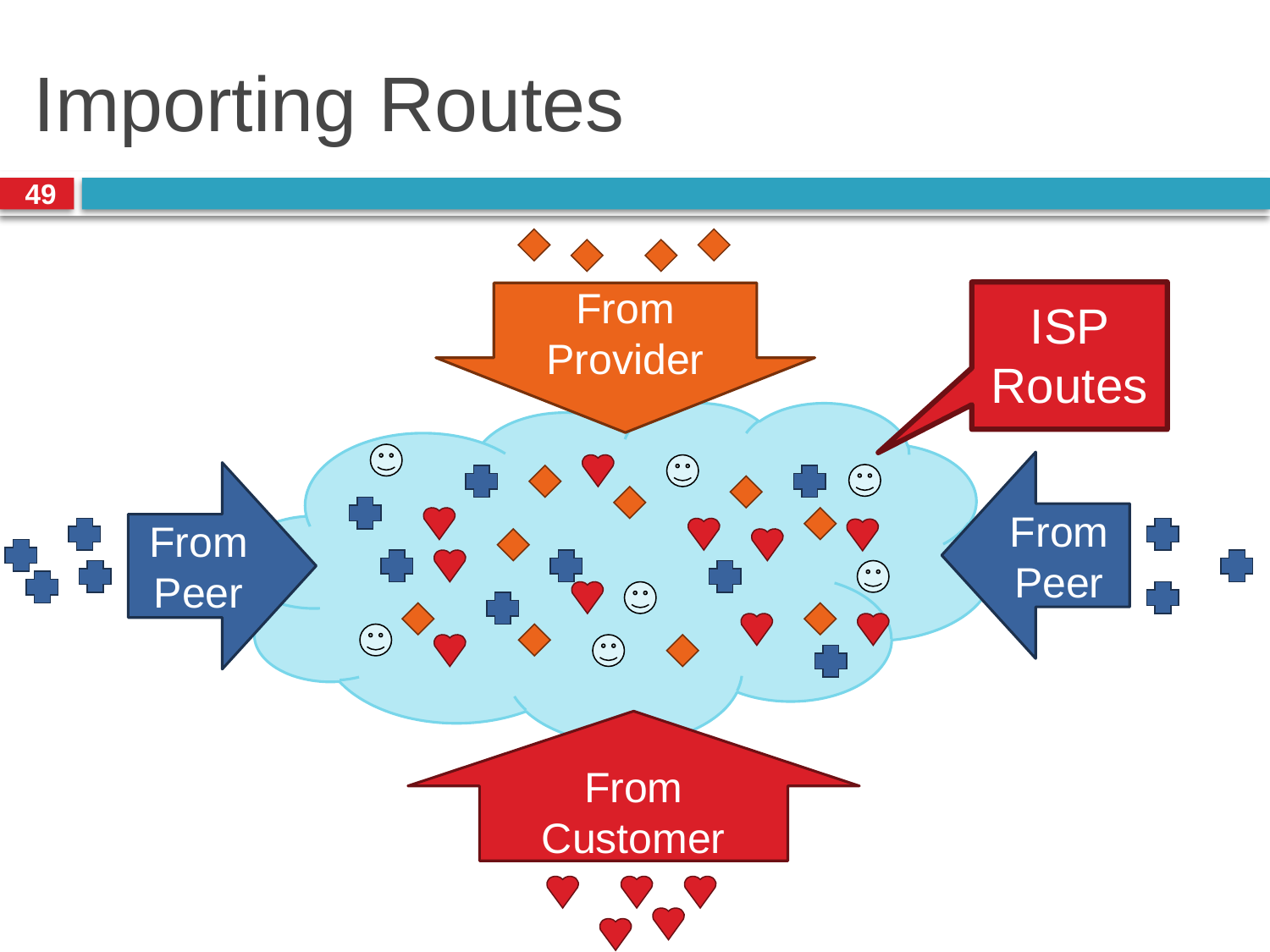

# Importing Routes
49

ISP Routes
From Provider

From Peer

From Peer

From Customer